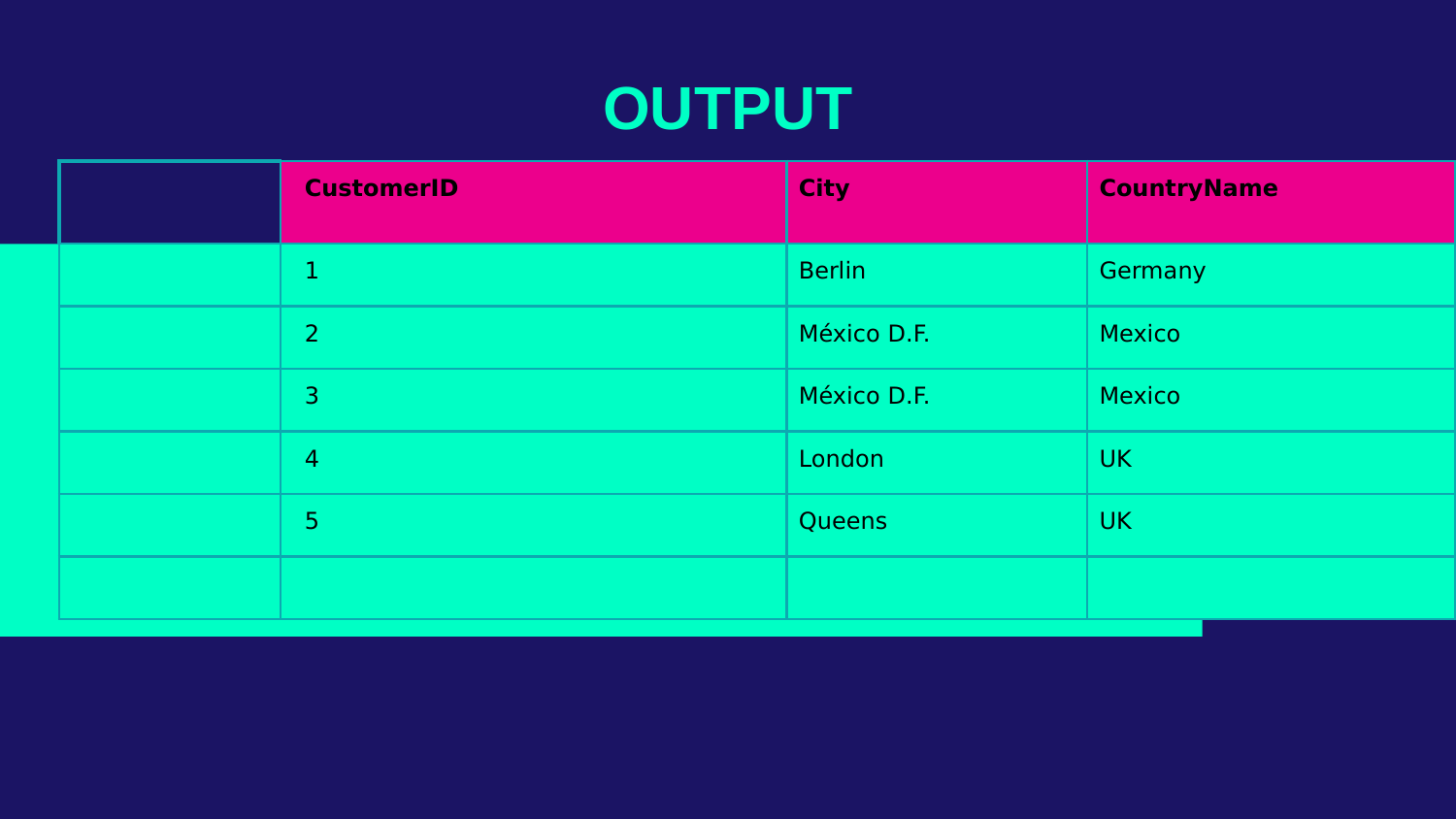

# OUTPUT

|  | CustomerID | City | CountryName |
| --- | --- | --- | --- |
|  | 1 | Berlin | Germany |
|  | 2 | México D.F. | Mexico |
|  | 3 | México D.F. | Mexico |
|  | 4 | London | UK |
|  | 5 | Queens | UK |
|  |  |  |  |